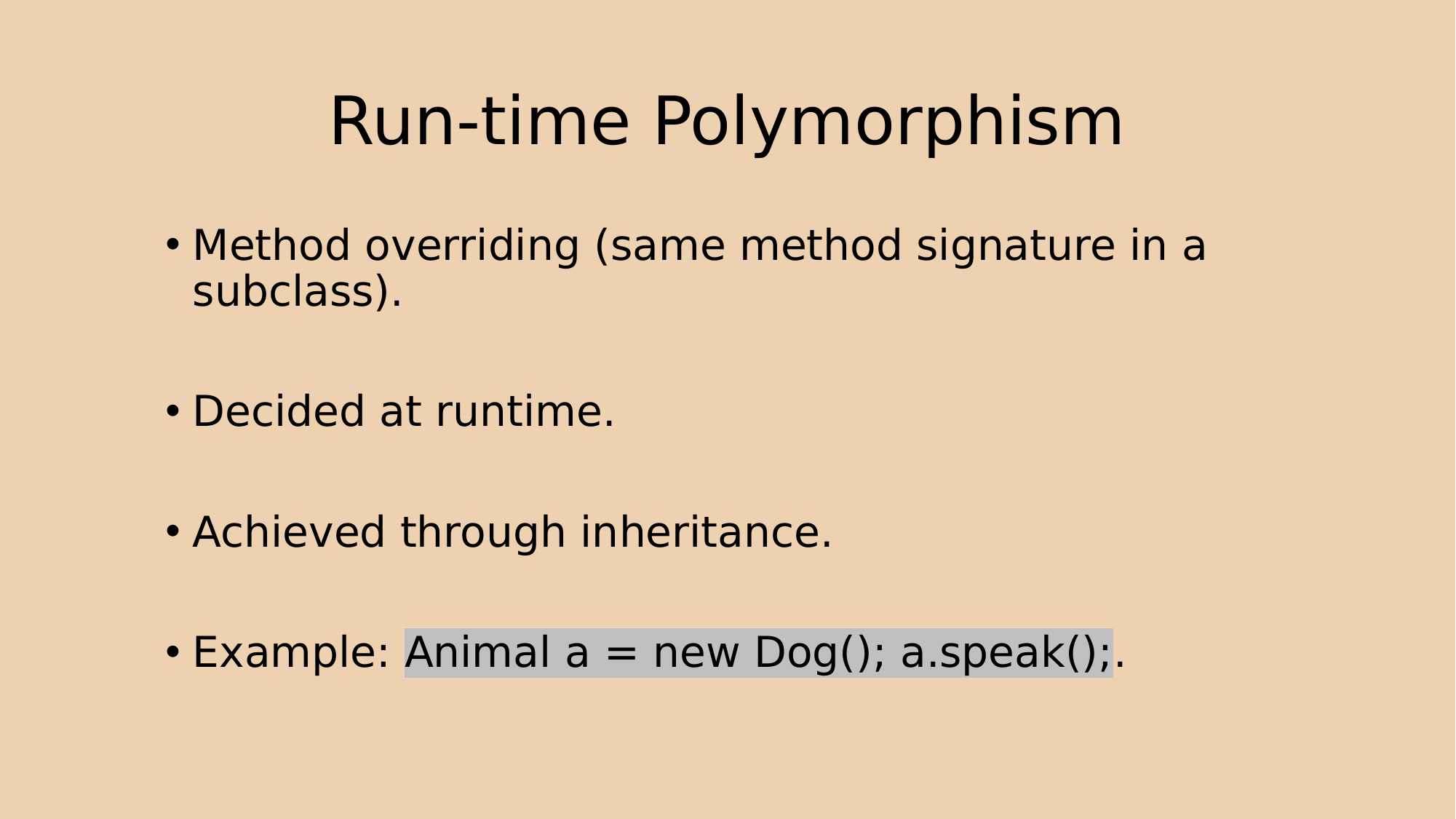

# Run-time Polymorphism
Method overriding (same method signature in a subclass).

Decided at runtime.

Achieved through inheritance.

Example: Animal a = new Dog(); a.speak();.